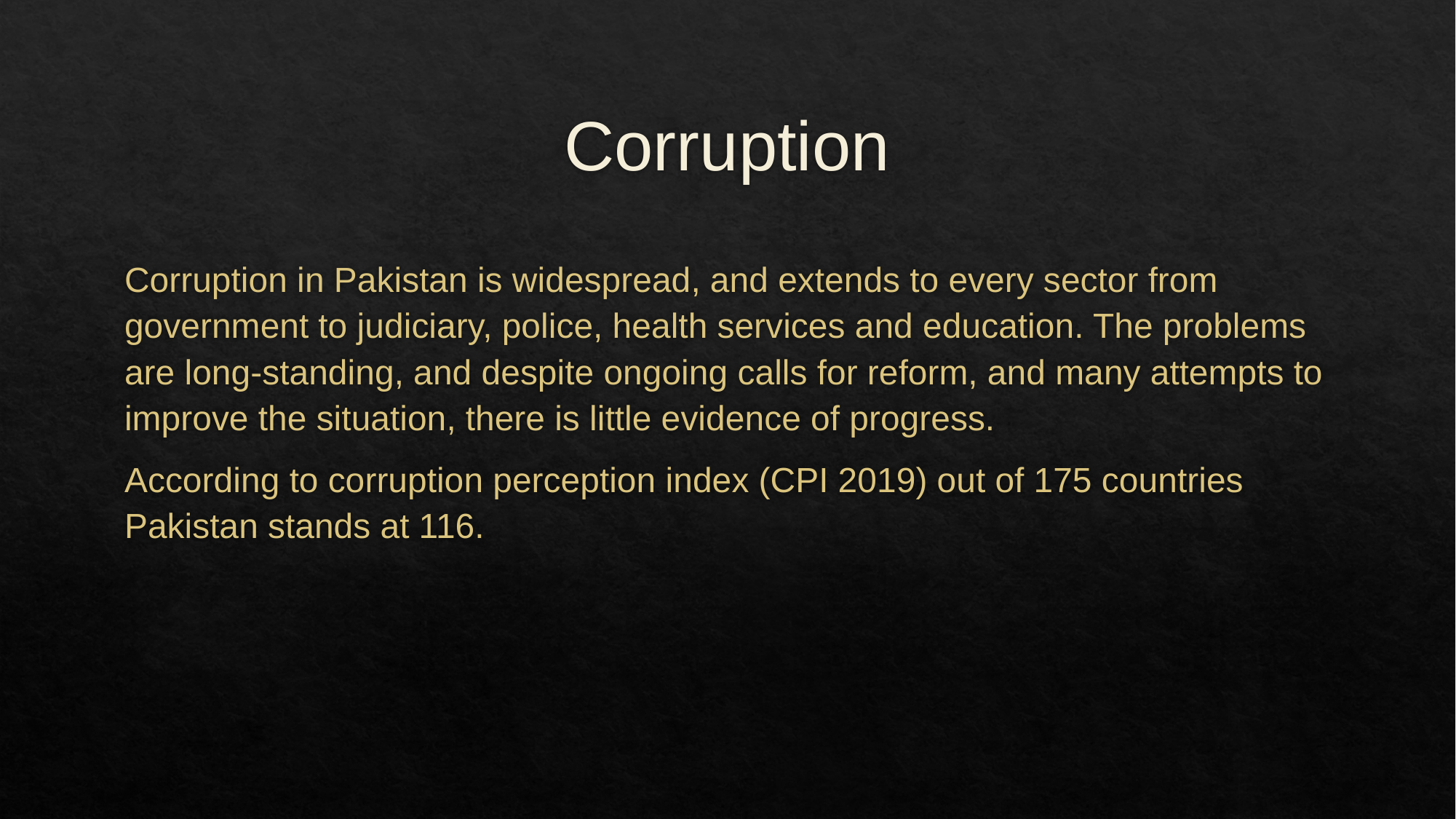

# Corruption
Corruption in Pakistan is widespread, and extends to every sector from government to judiciary, police, health services and education. The problems are long-standing, and despite ongoing calls for reform, and many attempts to improve the situation, there is little evidence of progress.
According to corruption perception index (CPI 2019) out of 175 countries Pakistan stands at 116.